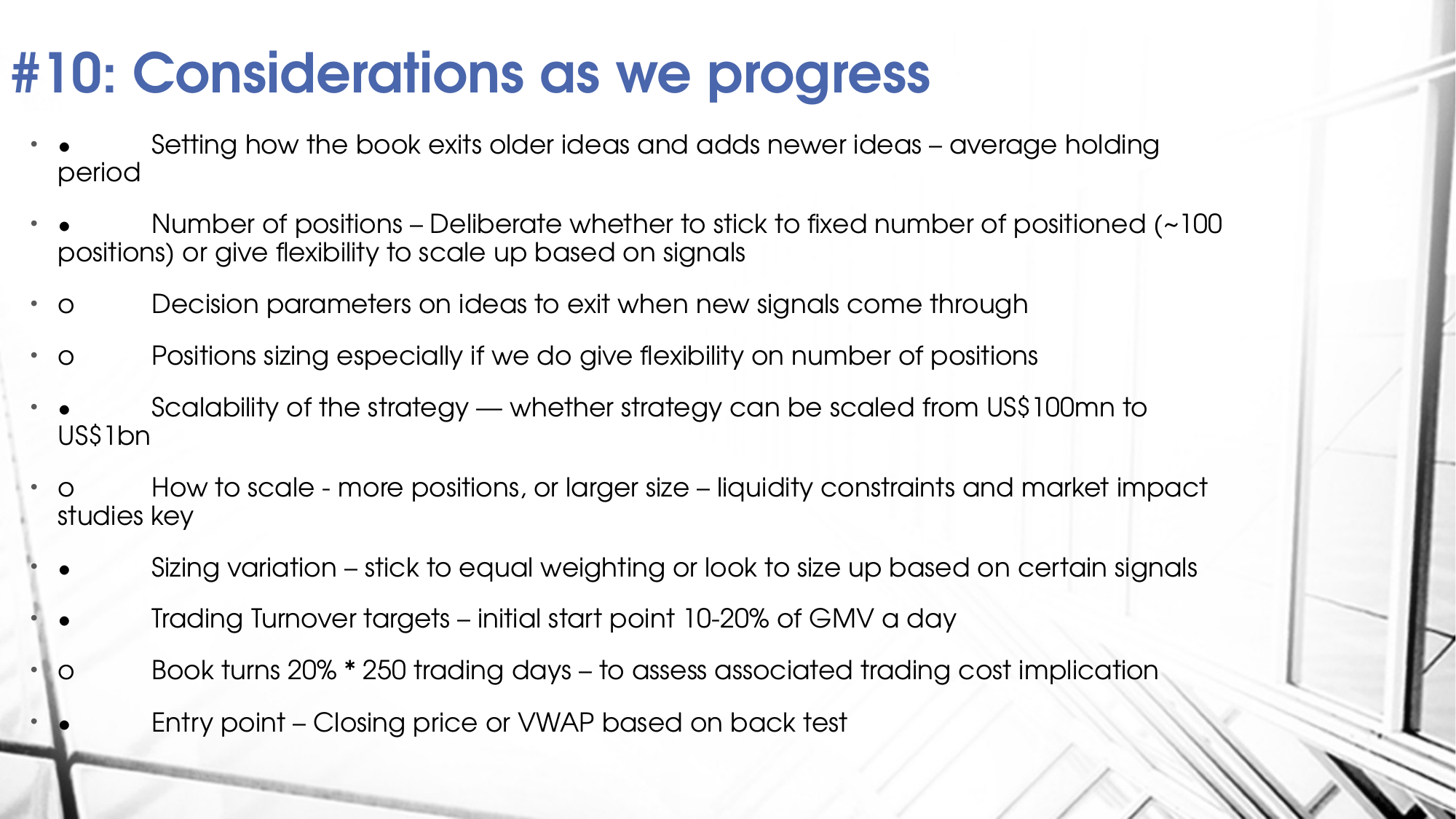

# #10: Considerations as we progress
•	Setting how the book exits older ideas and adds newer ideas – average holding period
•	Number of positions – Deliberate whether to stick to fixed number of positioned (~100 positions) or give flexibility to scale up based on signals
o	Decision parameters on ideas to exit when new signals come through
o	Positions sizing especially if we do give flexibility on number of positions
•	Scalability of the strategy — whether strategy can be scaled from US$100mn to US$1bn
o	How to scale - more positions, or larger size – liquidity constraints and market impact studies key
•	Sizing variation – stick to equal weighting or look to size up based on certain signals
•	Trading Turnover targets – initial start point 10-20% of GMV a day
o	Book turns 20% * 250 trading days – to assess associated trading cost implication
•	Entry point – Closing price or VWAP based on back test